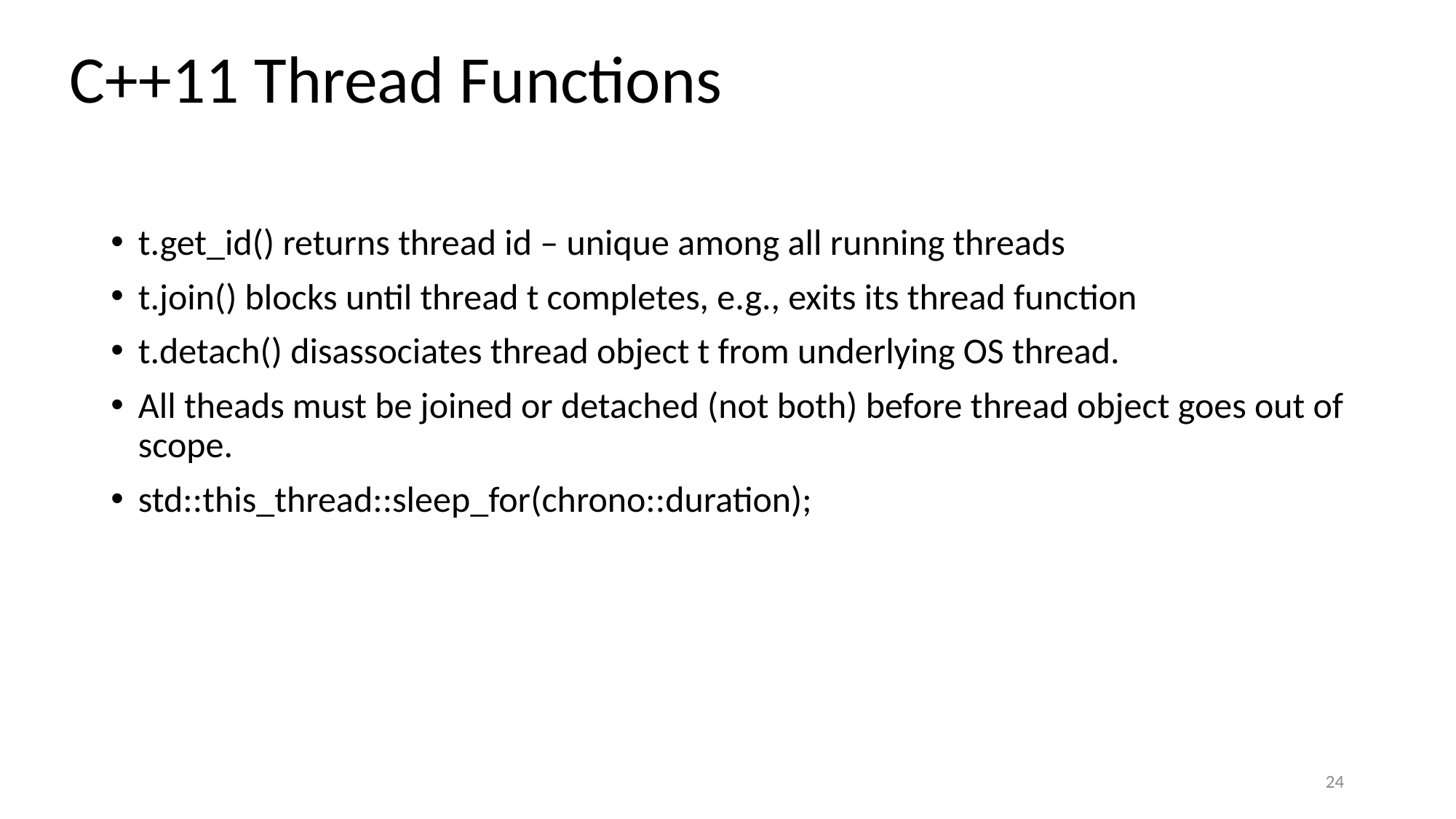

# C++11 Thread Functions
t.get_id() returns thread id – unique among all running threads
t.join() blocks until thread t completes, e.g., exits its thread function
t.detach() disassociates thread object t from underlying OS thread.
All theads must be joined or detached (not both) before thread object goes out of scope.
std::this_thread::sleep_for(chrono::duration);

24